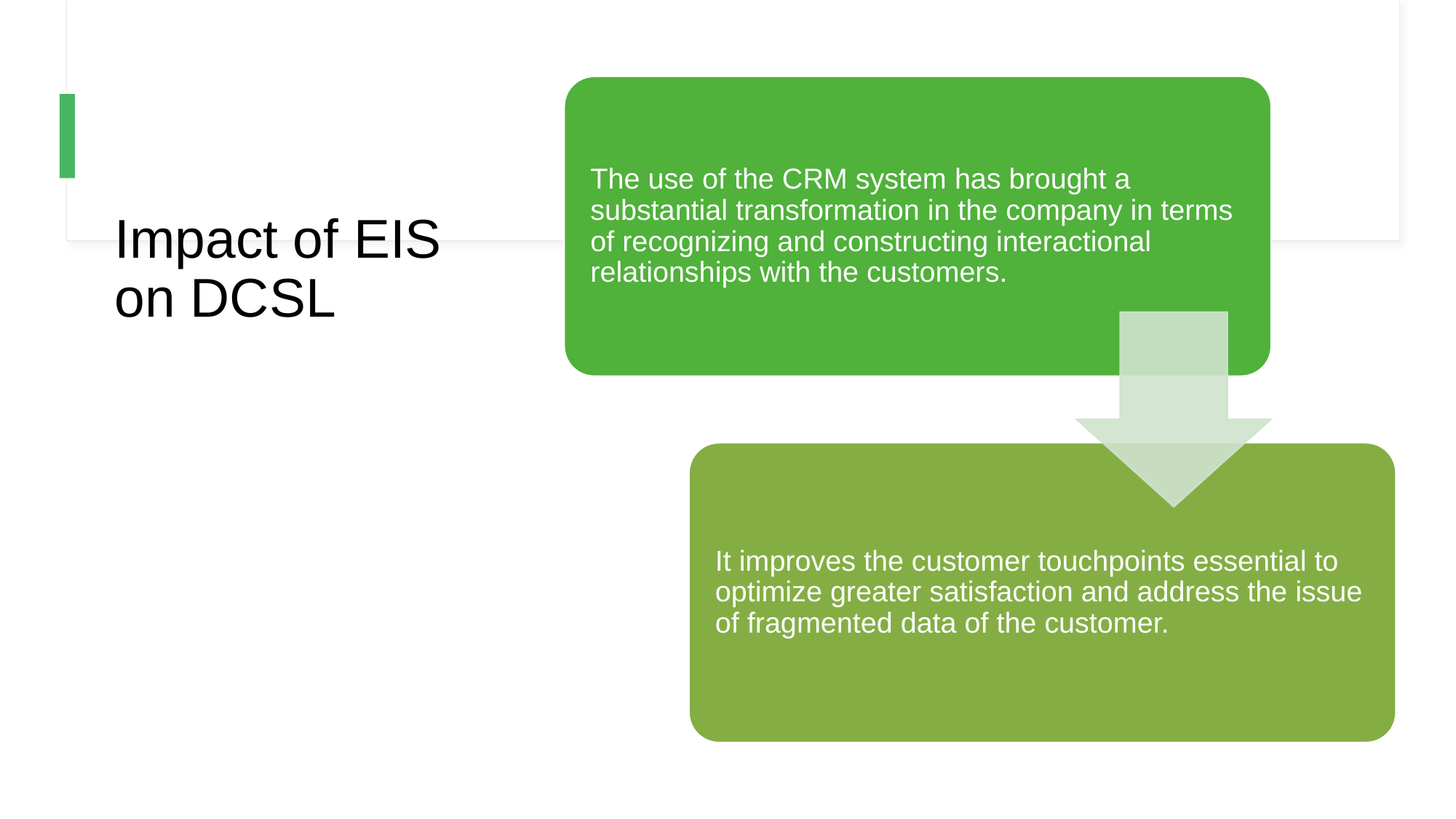

The use of the CRM system has brought a substantial transformation in the company in terms of recognizing and constructing interactional relationships with the customers.
It improves the customer touchpoints essential to optimize greater satisfaction and address the issue of fragmented data of the customer.

# Impact of EIS on DCSL